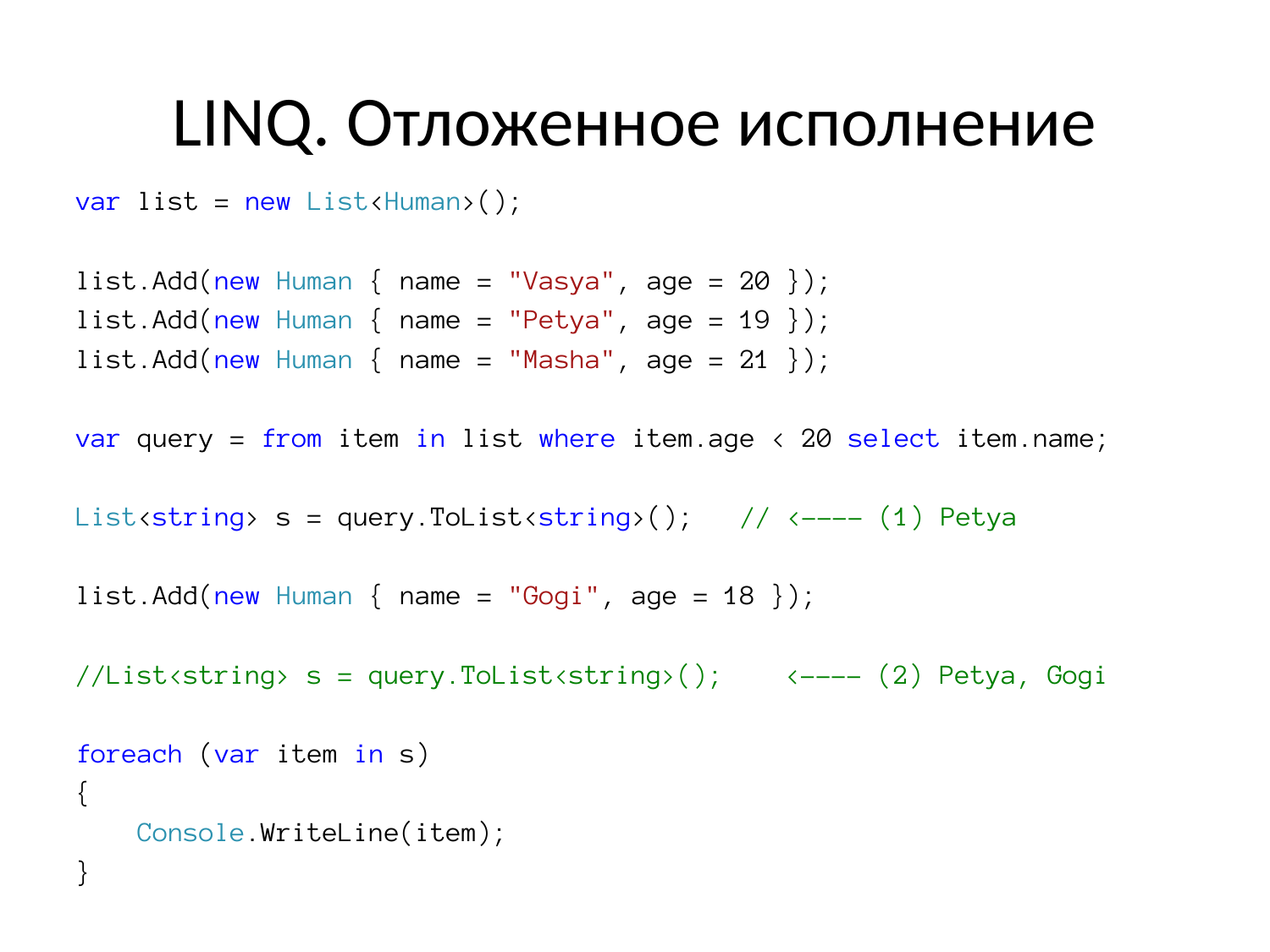

# LINQ. Отложенное исполнение
var list = new List<Human>();

list.Add(new Human { name = "Vasya", age = 20 });
list.Add(new Human { name = "Petya", age = 19 });
list.Add(new Human { name = "Masha", age = 21 });

var query = from item in list where item.age < 20 select item.name;

List<string> s = query.ToList<string>();   // <---- (1) Petya

list.Add(new Human { name = "Gogi", age = 18 });

//List<string> s = query.ToList<string>();    <---- (2) Petya, Gogi

foreach (var item in s)
{
    Console.WriteLine(item);
}